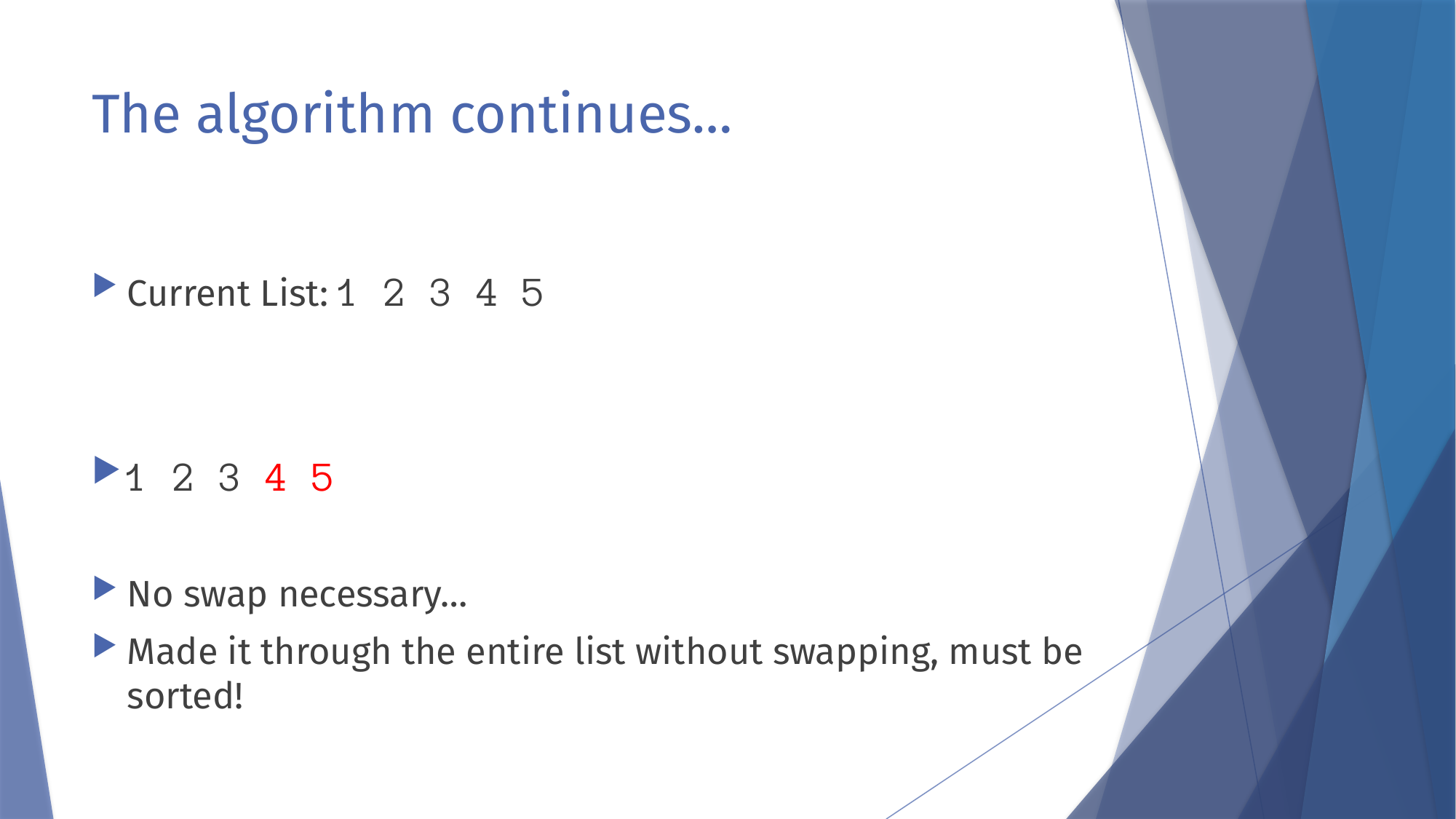

# The algorithm continues…
Current List: 1 2 3 4 5

1 2 3 4 5

No swap necessary…
Made it through the entire list without swapping, must be sorted!